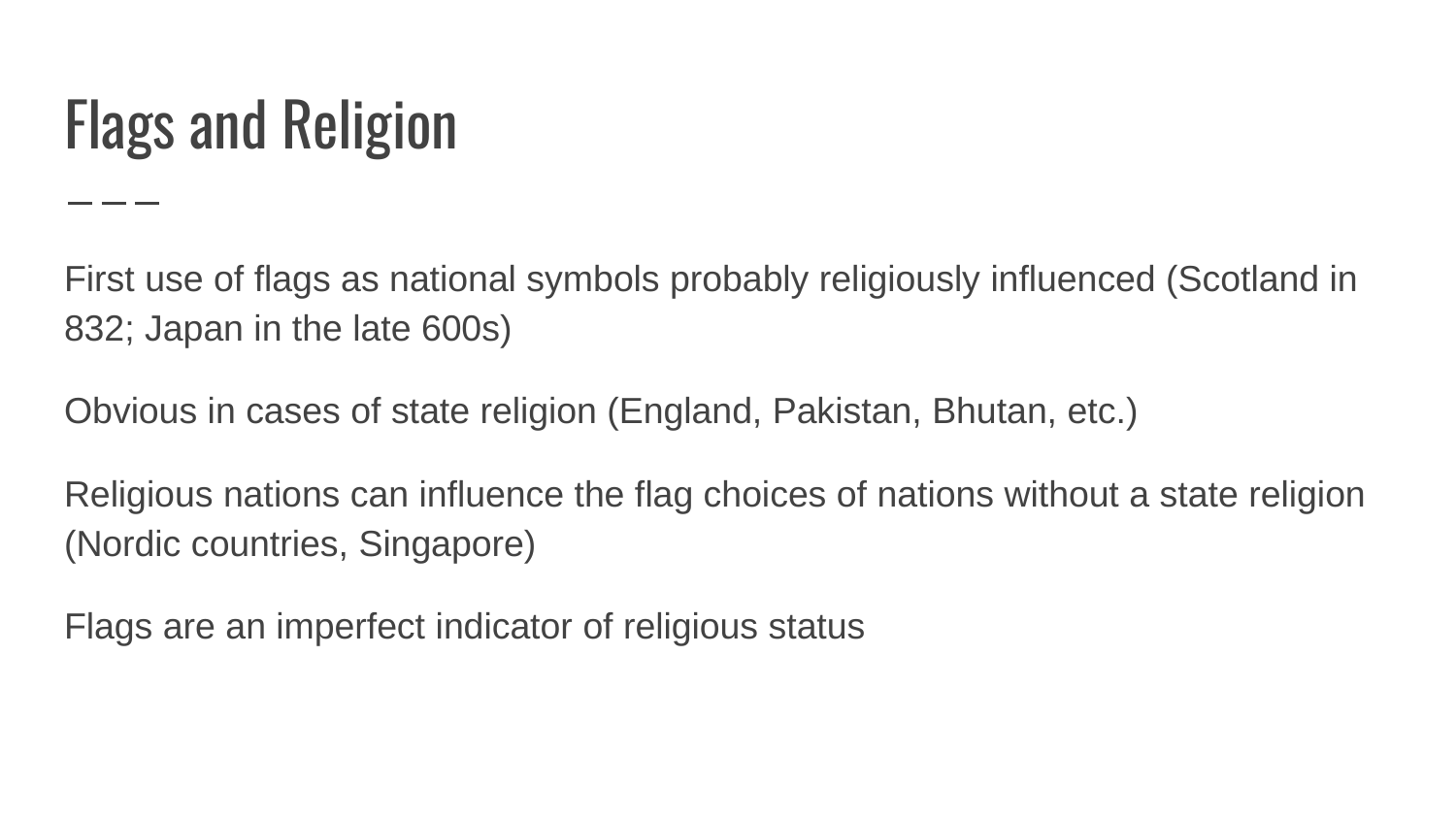

# Flags and Religion
First use of flags as national symbols probably religiously influenced (Scotland in 832; Japan in the late 600s)
Obvious in cases of state religion (England, Pakistan, Bhutan, etc.)
Religious nations can influence the flag choices of nations without a state religion (Nordic countries, Singapore)
Flags are an imperfect indicator of religious status